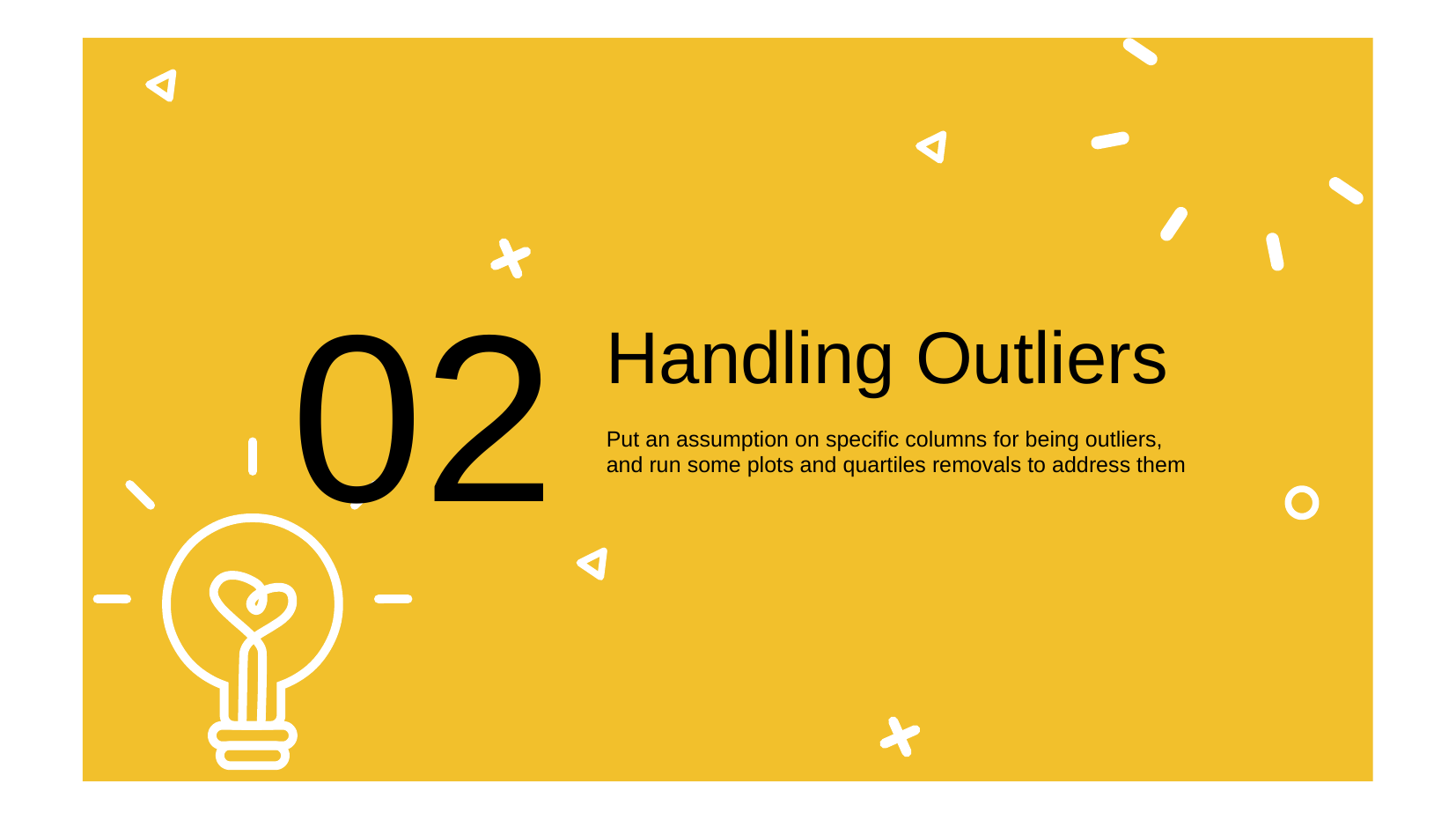

02
# Handling Outliers
Put an assumption on specific columns for being outliers, and run some plots and quartiles removals to address them